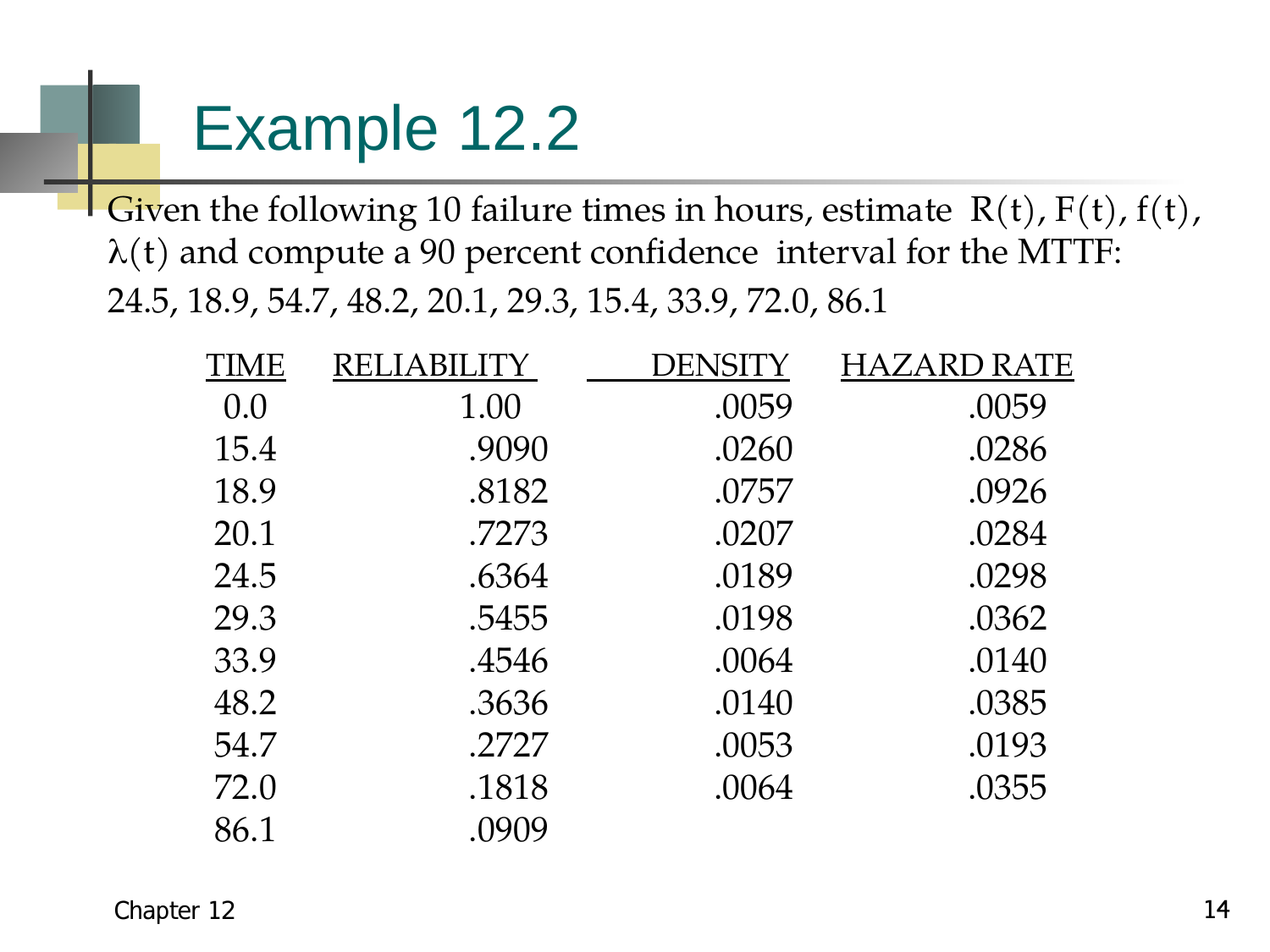

# Example 12.2
Given the following 10 failure times in hours, estimate  R(t), F(t), f(t), λ(t) and compute a 90 percent confidence  interval for the MTTF:
24.5, 18.9, 54.7, 48.2, 20.1, 29.3, 15.4, 33.9, 72.0, 86.1
TIME	RELIABILITY 	        DENSITY	HAZARD RATE
  0.0  		1.00		.0059		.0059
 15.4		 .9090		.0260		.0286
 18.9		 .8182		.0757		.0926
 20.1		 .7273		.0207		.0284
 24.5		 .6364		.0189		.0298
 29.3		 .5455		.0198		.0362
 33.9		 .4546		.0064		.0140
 48.2		 .3636		.0140		.0385
 54.7		 .2727		.0053		.0193
 72.0		 .1818		.0064		.0355
 86.1		 .0909
14
Chapter 12